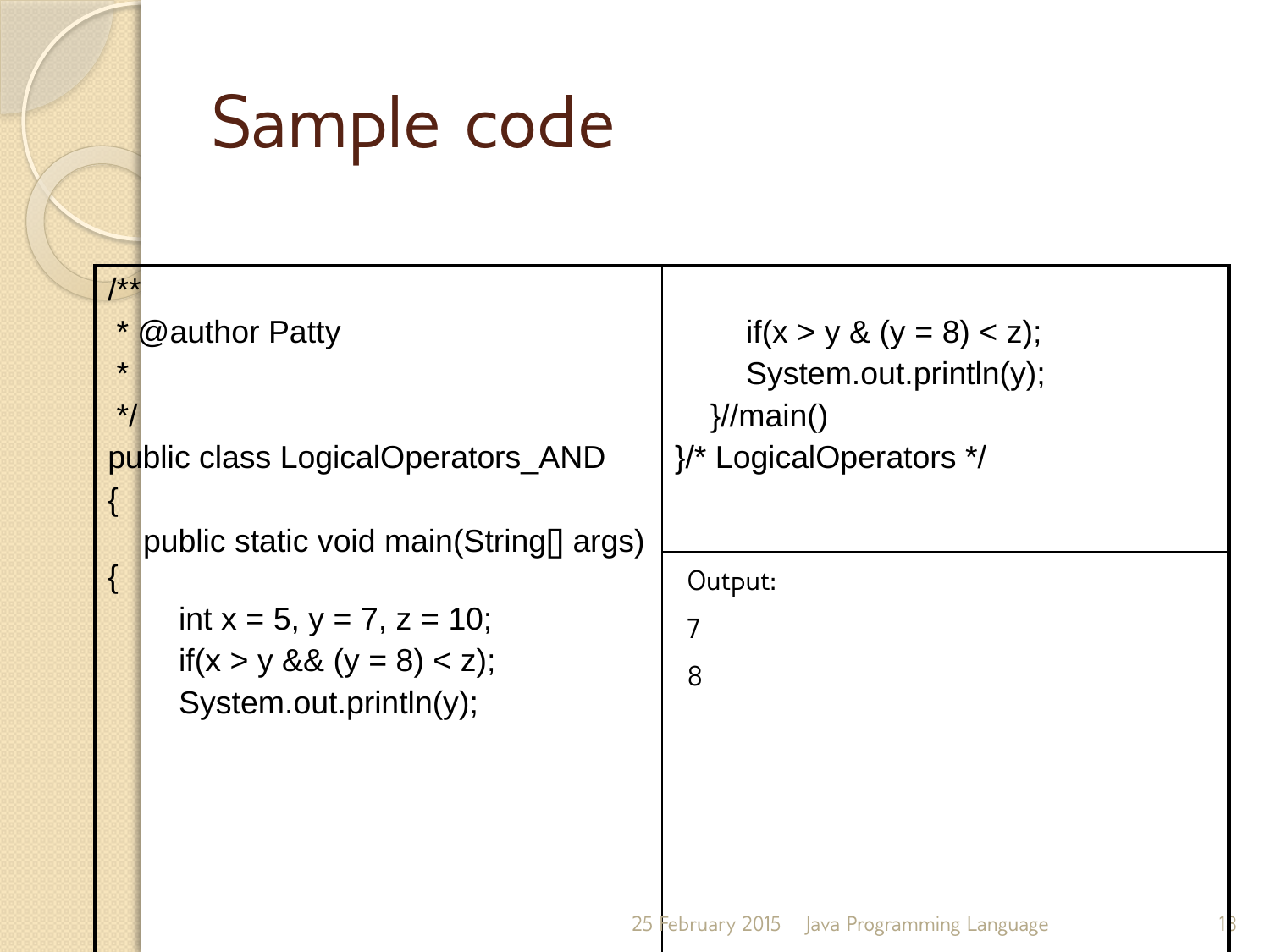

# Sample code
| /\*\* \* @author Patty \* \*/ public class LogicalOperators\_AND { public static void main(String[] args) { int x = 5, y = 7, z = 10; if(x > y && (y = 8) < z); System.out.println(y); | if(x > y & (y = 8) < z); System.out.println(y); }//main() }/\* LogicalOperators \*/ |
| --- | --- |
|  |  |
Output:
7
8
25 February 2015
Java Programming Language
18